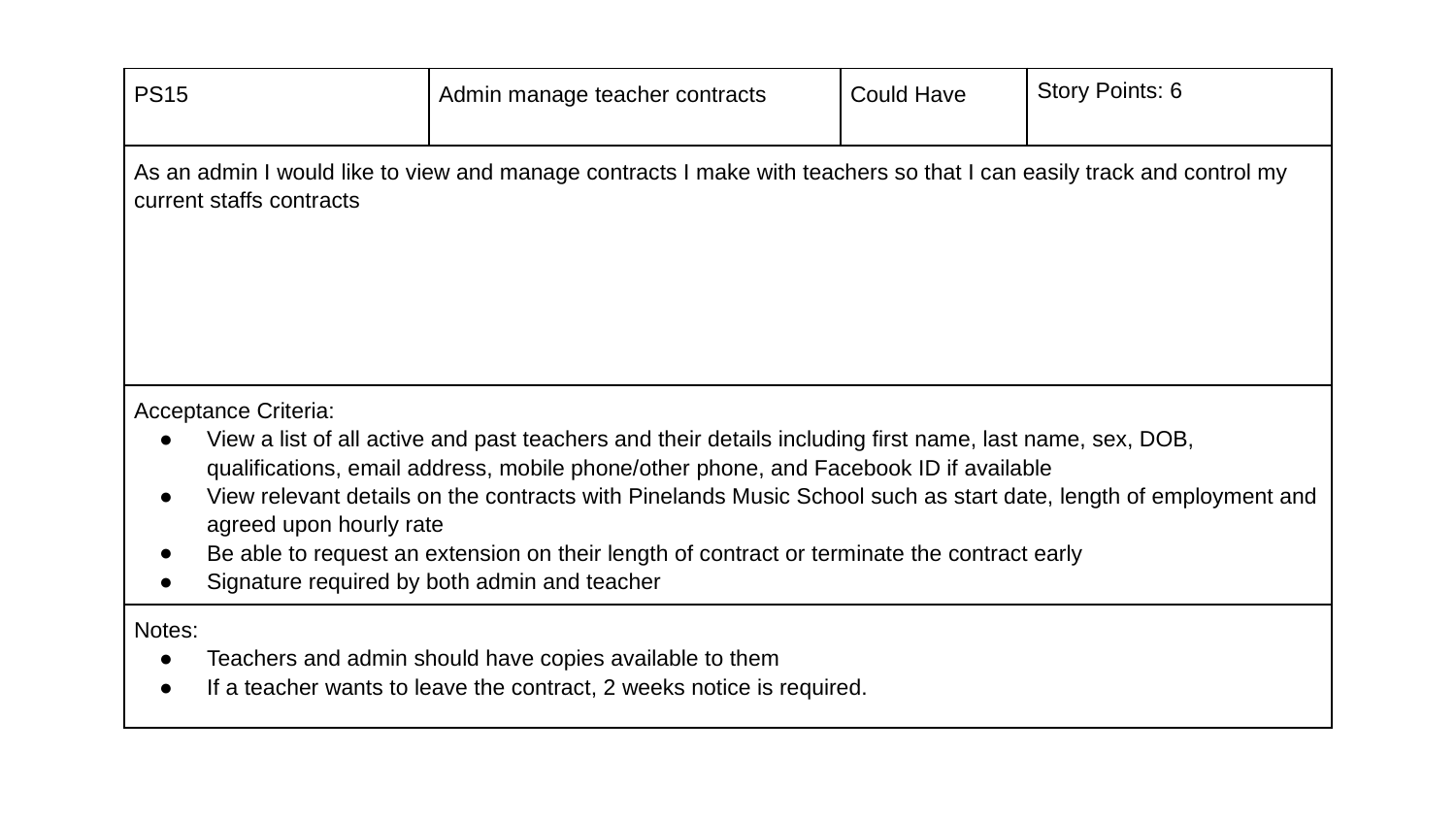

| PS15 | Admin manage teacher contracts | Could Have | Story Points: 6 |
| --- | --- | --- | --- |
| As an admin I would like to view and manage contracts I make with teachers so that I can easily track and control my current staffs contracts |  |  |  |
| Acceptance Criteria: View a list of all active and past teachers and their details including first name, last name, sex, DOB, qualifications, email address, mobile phone/other phone, and Facebook ID if available View relevant details on the contracts with Pinelands Music School such as start date, length of employment and agreed upon hourly rate Be able to request an extension on their length of contract or terminate the contract early Signature required by both admin and teacher |  |  |  |
| Notes: Teachers and admin should have copies available to them If a teacher wants to leave the contract, 2 weeks notice is required. |  |  |  |